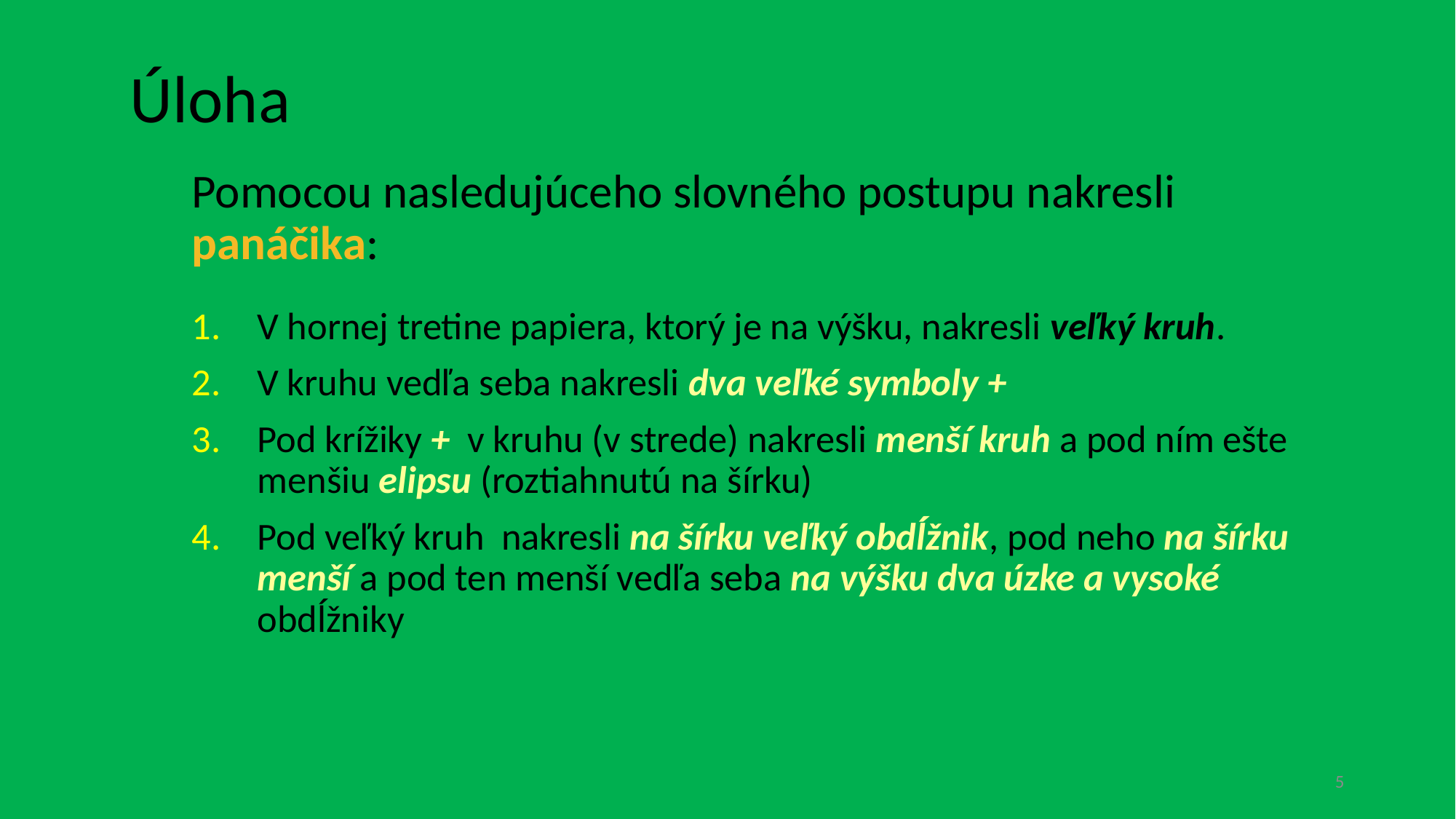

# Úloha
Pomocou nasledujúceho slovného postupu nakresli panáčika:
V hornej tretine papiera, ktorý je na výšku, nakresli veľký kruh.
V kruhu vedľa seba nakresli dva veľké symboly +
Pod krížiky +  v kruhu (v strede) nakresli menší kruh a pod ním ešte menšiu elipsu (roztiahnutú na šírku)
Pod veľký kruh  nakresli na šírku veľký obdĺžnik, pod neho na šírku menší a pod ten menší vedľa seba na výšku dva úzke a vysoké obdĺžniky
5